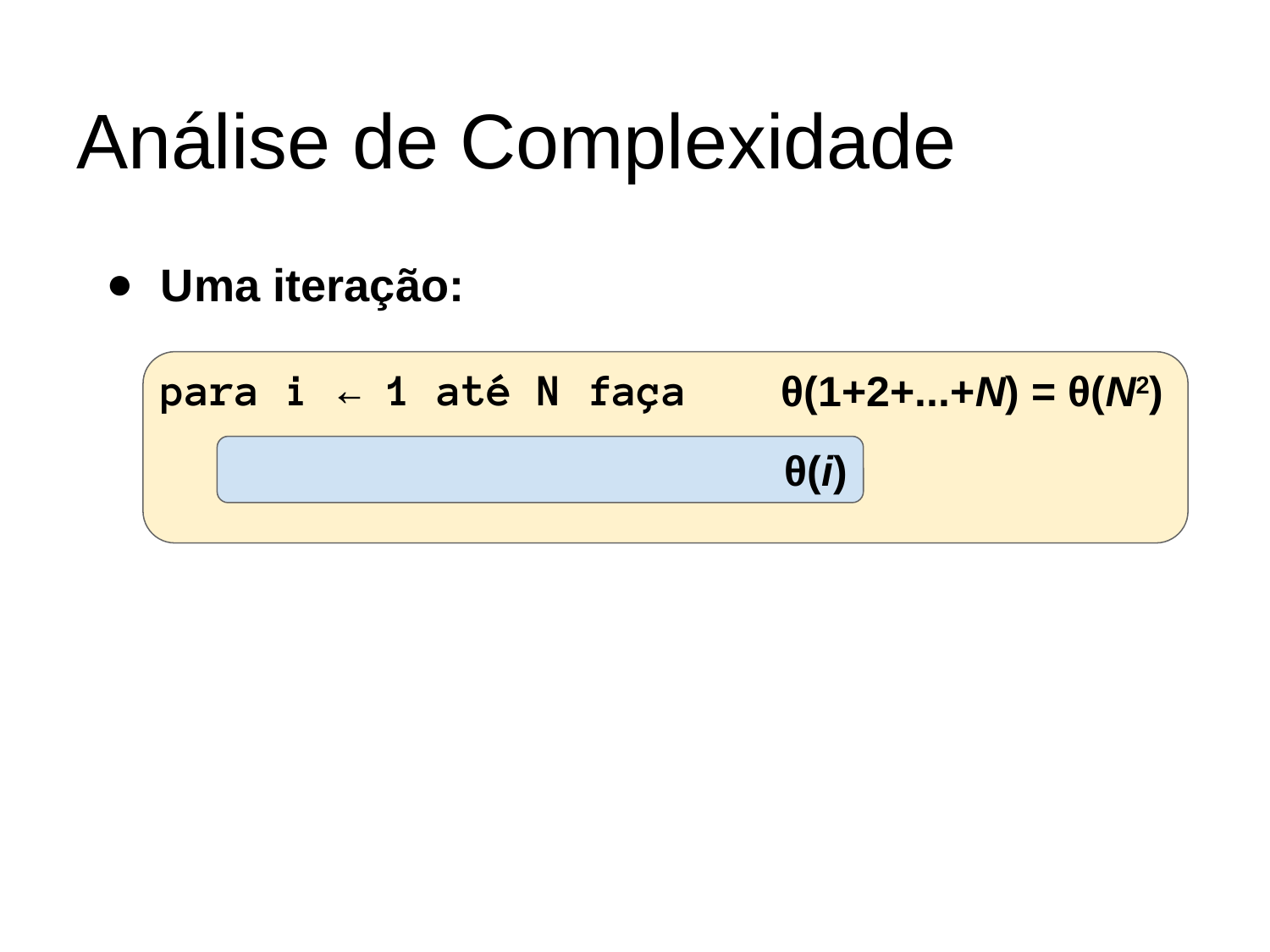

# Análise de Complexidade
Uma iteração:

para i ← 1 até N faça

θ(1+2+...+N) = θ(N2)

θ(i)